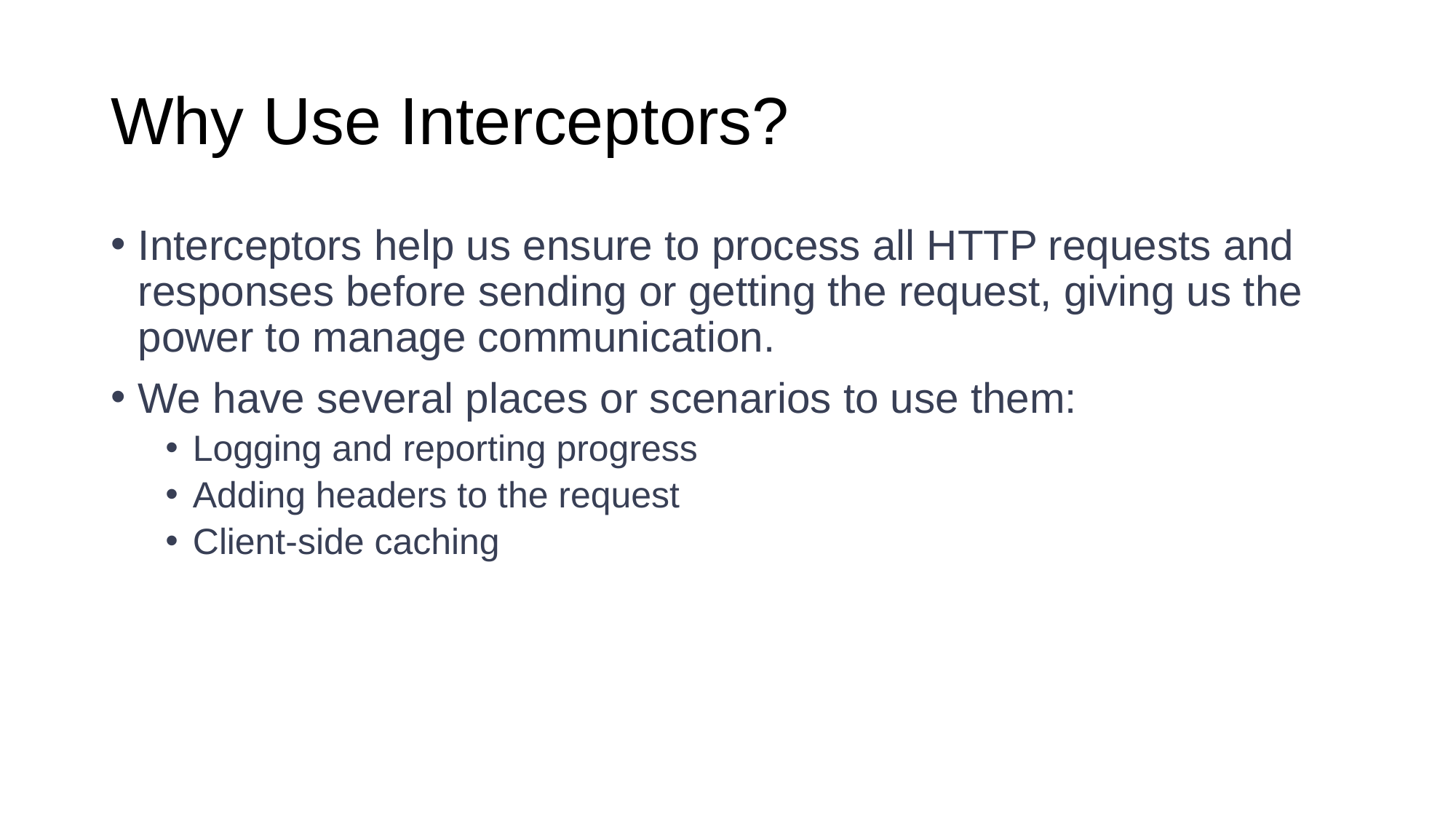

# Why Use Interceptors?
Interceptors help us ensure to process all HTTP requests and responses before sending or getting the request, giving us the power to manage communication.
We have several places or scenarios to use them:
Logging and reporting progress
Adding headers to the request
Client-side caching